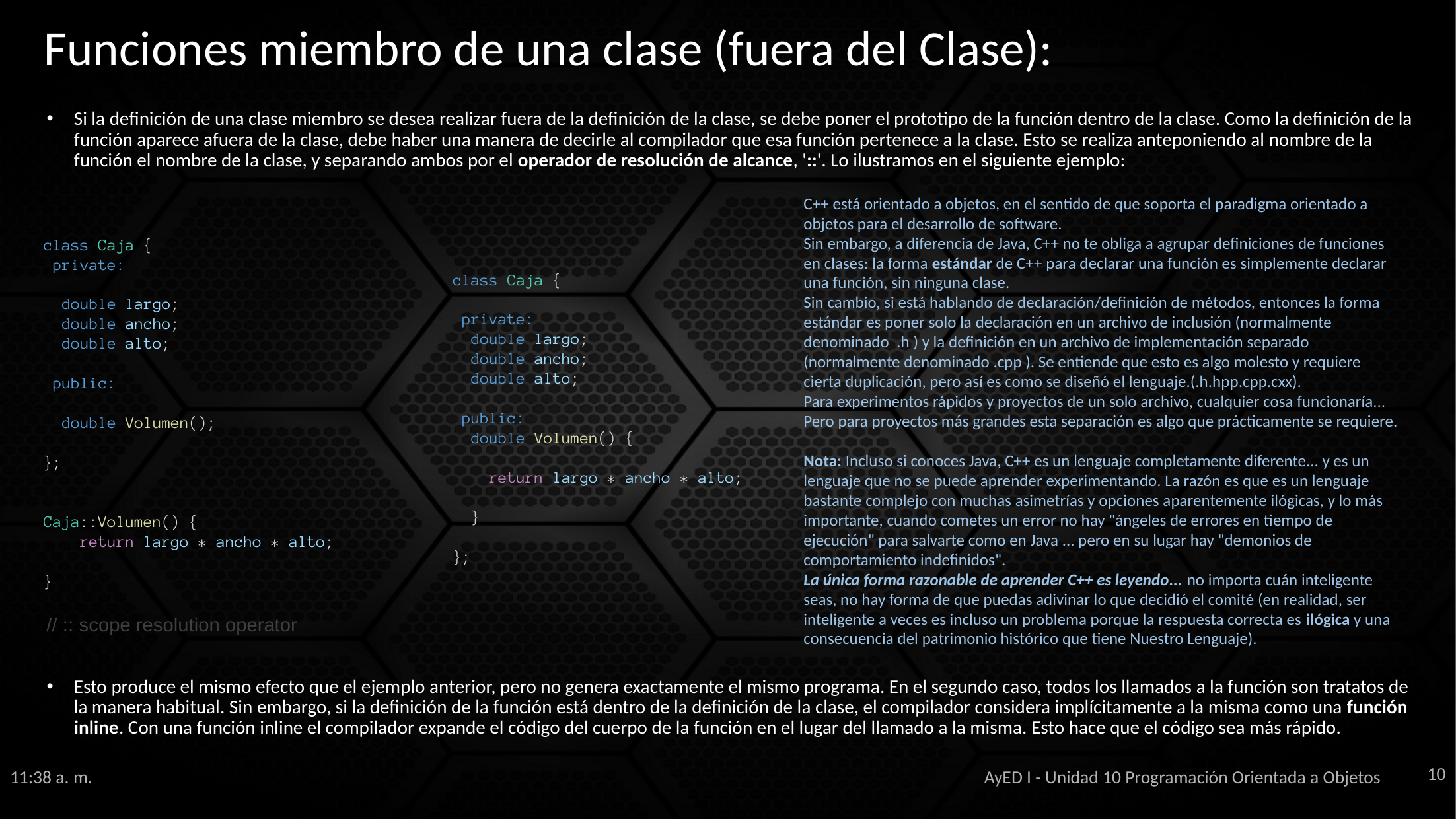

# Funciones miembro de una clase (fuera del Clase):
Si la definición de una clase miembro se desea realizar fuera de la definición de la clase, se debe poner el prototipo de la función dentro de la clase. Como la definición de la función aparece afuera de la clase, debe haber una manera de decirle al compilador que esa función pertenece a la clase. Esto se realiza anteponiendo al nombre de la función el nombre de la clase, y separando ambos por el operador de resolución de alcance, '::'. Lo ilustramos en el siguiente ejemplo:

Esto produce el mismo efecto que el ejemplo anterior, pero no genera exactamente el mismo programa. En el segundo caso, todos los llamados a la función son tratatos de la manera habitual. Sin embargo, si la definición de la función está dentro de la definición de la clase, el compilador considera implícitamente a la misma como una función inline. Con una función inline el compilador expande el código del cuerpo de la función en el lugar del llamado a la misma. Esto hace que el código sea más rápido.
C++ está orientado a objetos, en el sentido de que soporta el paradigma orientado a objetos para el desarrollo de software.
Sin embargo, a diferencia de Java, C++ no te obliga a agrupar definiciones de funciones en clases: la forma estándar de C++ para declarar una función es simplemente declarar una función, sin ninguna clase.
Sin cambio, si está hablando de declaración/definición de métodos, entonces la forma estándar es poner solo la declaración en un archivo de inclusión (normalmente denominado  .h ) y la definición en un archivo de implementación separado (normalmente denominado .cpp ). Se entiende que esto es algo molesto y requiere cierta duplicación, pero así es como se diseñó el lenguaje.(.h.hpp.cpp.cxx).
Para experimentos rápidos y proyectos de un solo archivo, cualquier cosa funcionaría... Pero para proyectos más grandes esta separación es algo que prácticamente se requiere.
Nota: Incluso si conoces Java, C++ es un lenguaje completamente diferente... y es un lenguaje que no se puede aprender experimentando. La razón es que es un lenguaje bastante complejo con muchas asimetrías y opciones aparentemente ilógicas, y lo más importante, cuando cometes un error no hay "ángeles de errores en tiempo de ejecución" para salvarte como en Java ... pero en su lugar hay "demonios de comportamiento indefinidos".
La única forma razonable de aprender C++ es leyendo... no importa cuán inteligente seas, no hay forma de que puedas adivinar lo que decidió el comité (en realidad, ser inteligente a veces es incluso un problema porque la respuesta correcta es ilógica y una consecuencia del patrimonio histórico que tiene Nuestro Lenguaje).
class Caja {
 private: 
  double largo;
  double ancho;
  double alto;
 public: 
  double Volumen();
};
Caja::Volumen() {
    return largo * ancho * alto;
}
class Caja {
  
 private: 
  double largo;
  double ancho;
  double alto;
 public: 
  double Volumen() {
    return largo * ancho * alto;
  }
};
// :: scope resolution operator
10
11:38 a. m.
AyED I - Unidad 10 Programación Orientada a Objetos